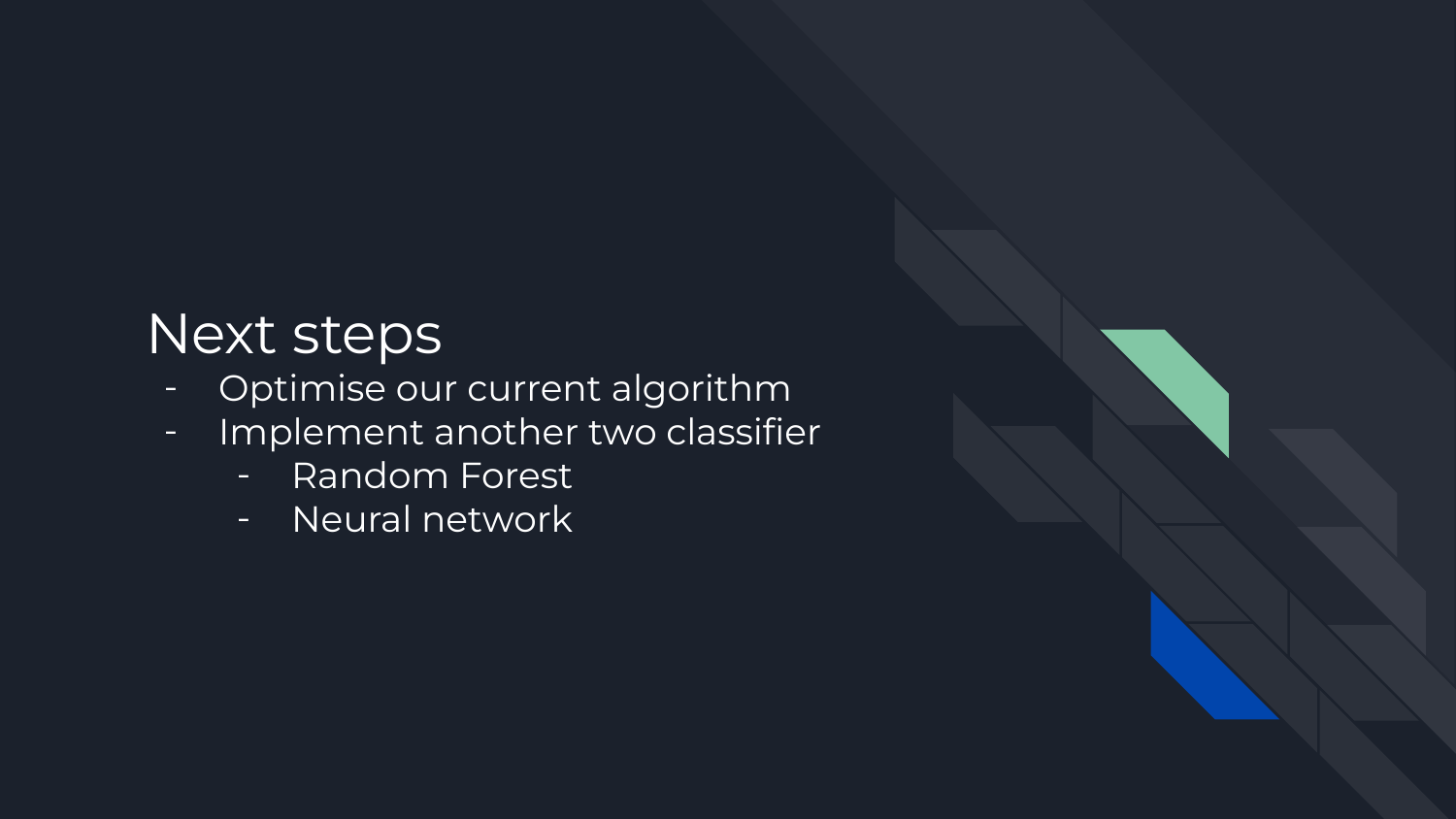

# Next steps
Optimise our current algorithm
Implement another two classifier
Random Forest
Neural network